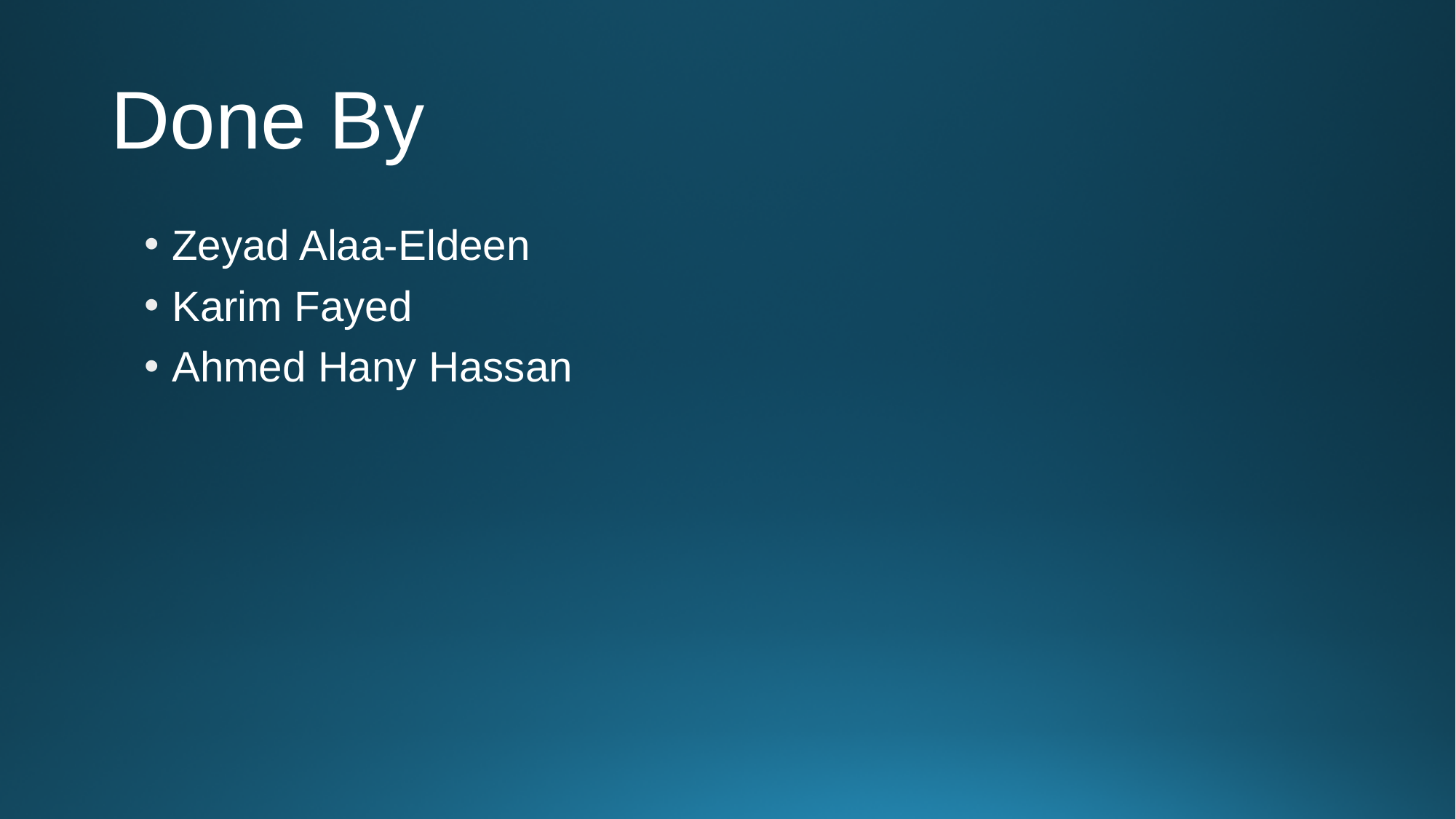

# Done By
Zeyad Alaa-Eldeen
Karim Fayed
Ahmed Hany Hassan